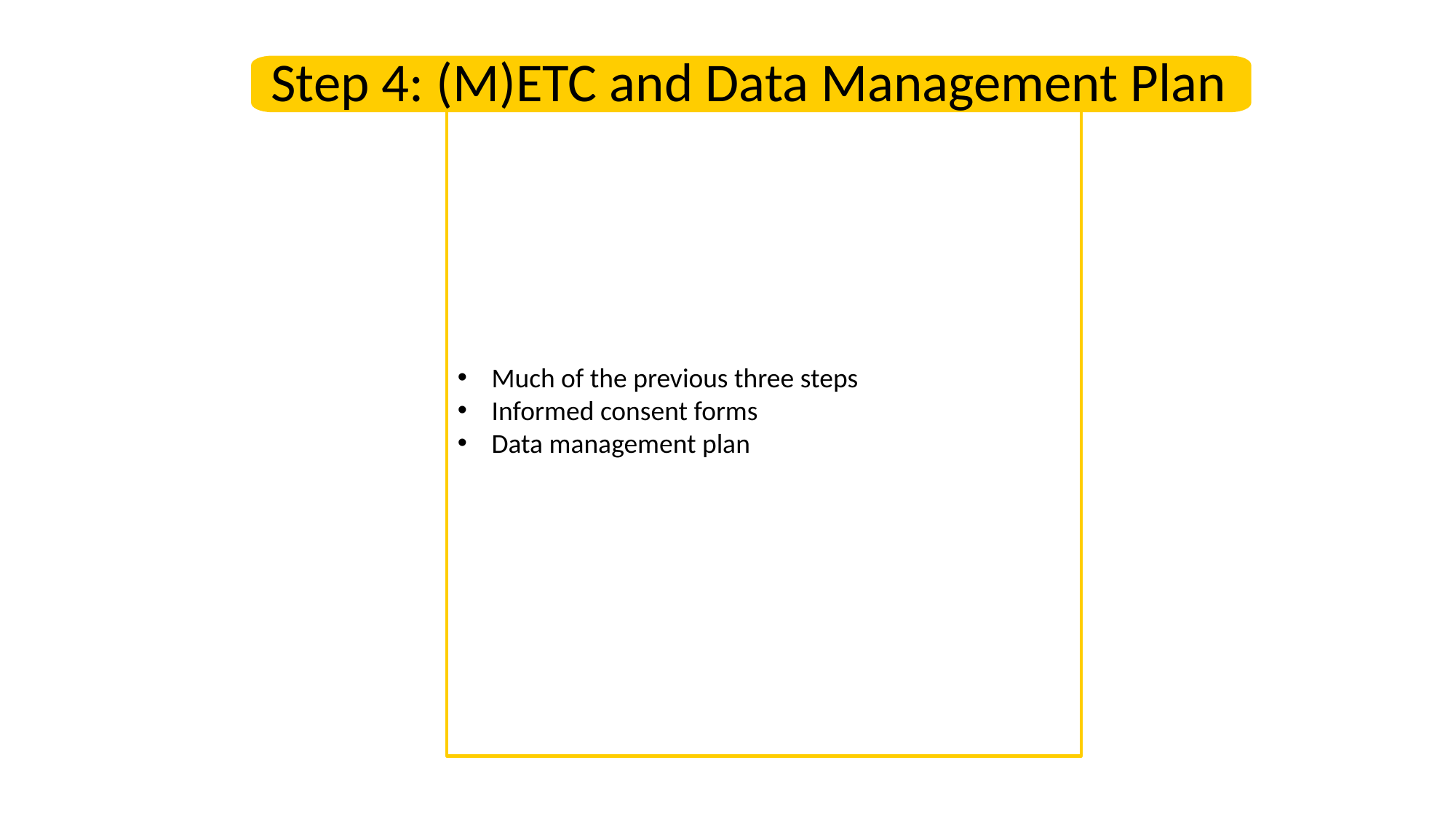

Step 4: (M)ETC and Data Management Plan

Much of the previous three steps
Informed consent forms
Data management plan